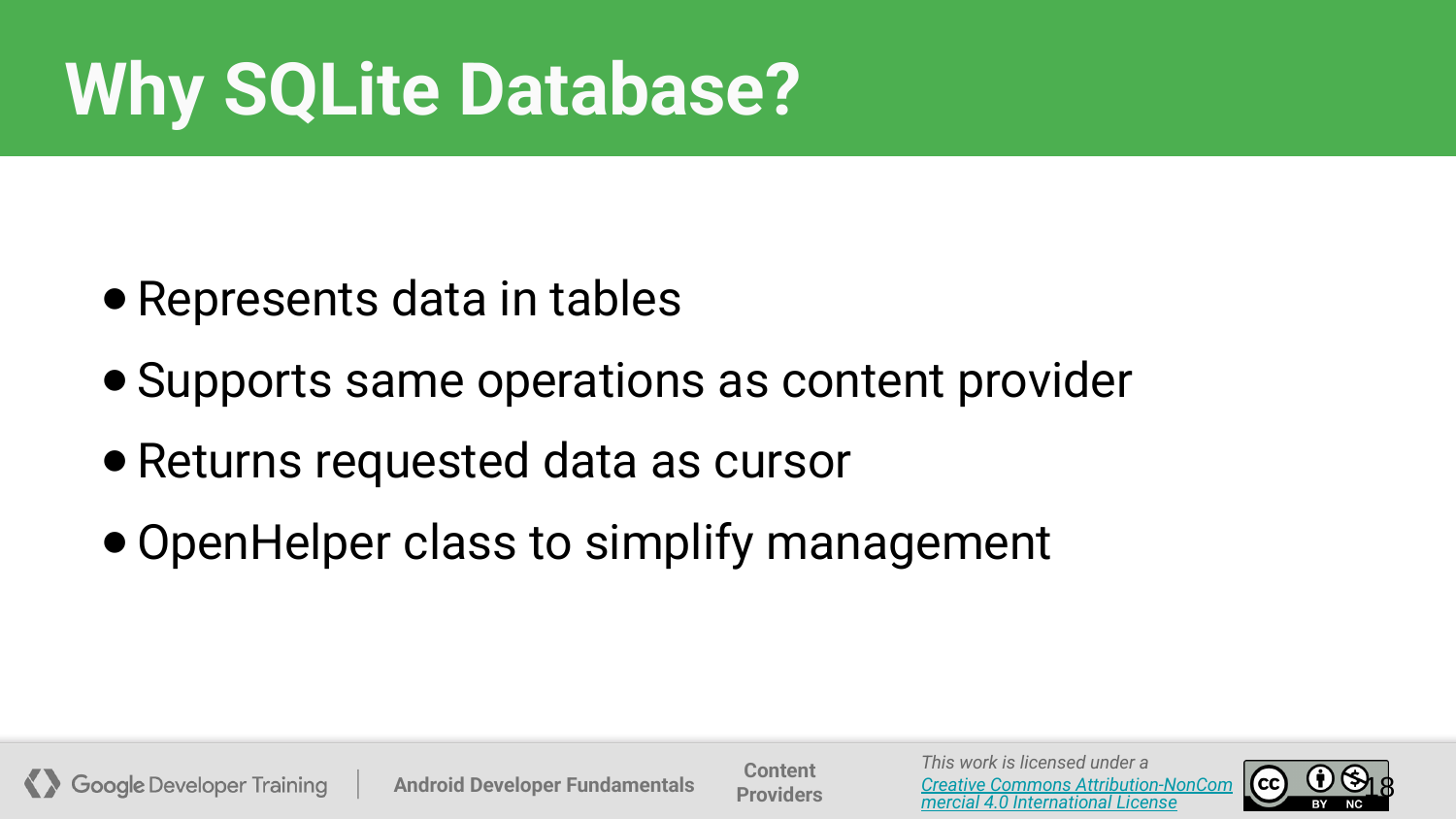

# Why SQLite Database?
Represents data in tables
Supports same operations as content provider
Returns requested data as cursor
OpenHelper class to simplify management

18